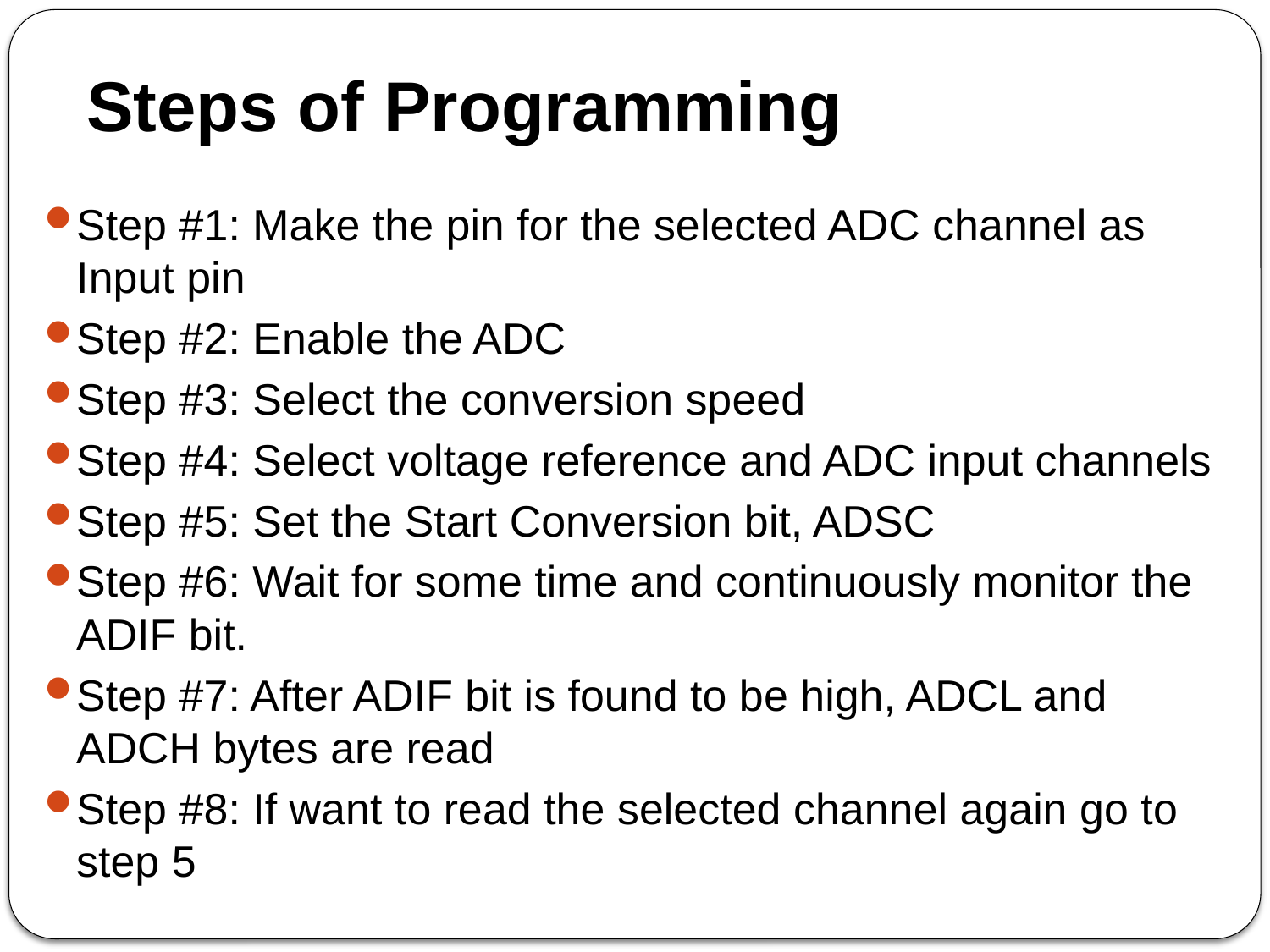

# Steps of Programming
Step #1: Make the pin for the selected ADC channel as Input pin
Step #2: Enable the ADC
Step #3: Select the conversion speed
Step #4: Select voltage reference and ADC input channels
Step #5: Set the Start Conversion bit, ADSC
Step #6: Wait for some time and continuously monitor the ADIF bit.
Step #7: After ADIF bit is found to be high, ADCL and ADCH bytes are read
Step #8: If want to read the selected channel again go to step 5